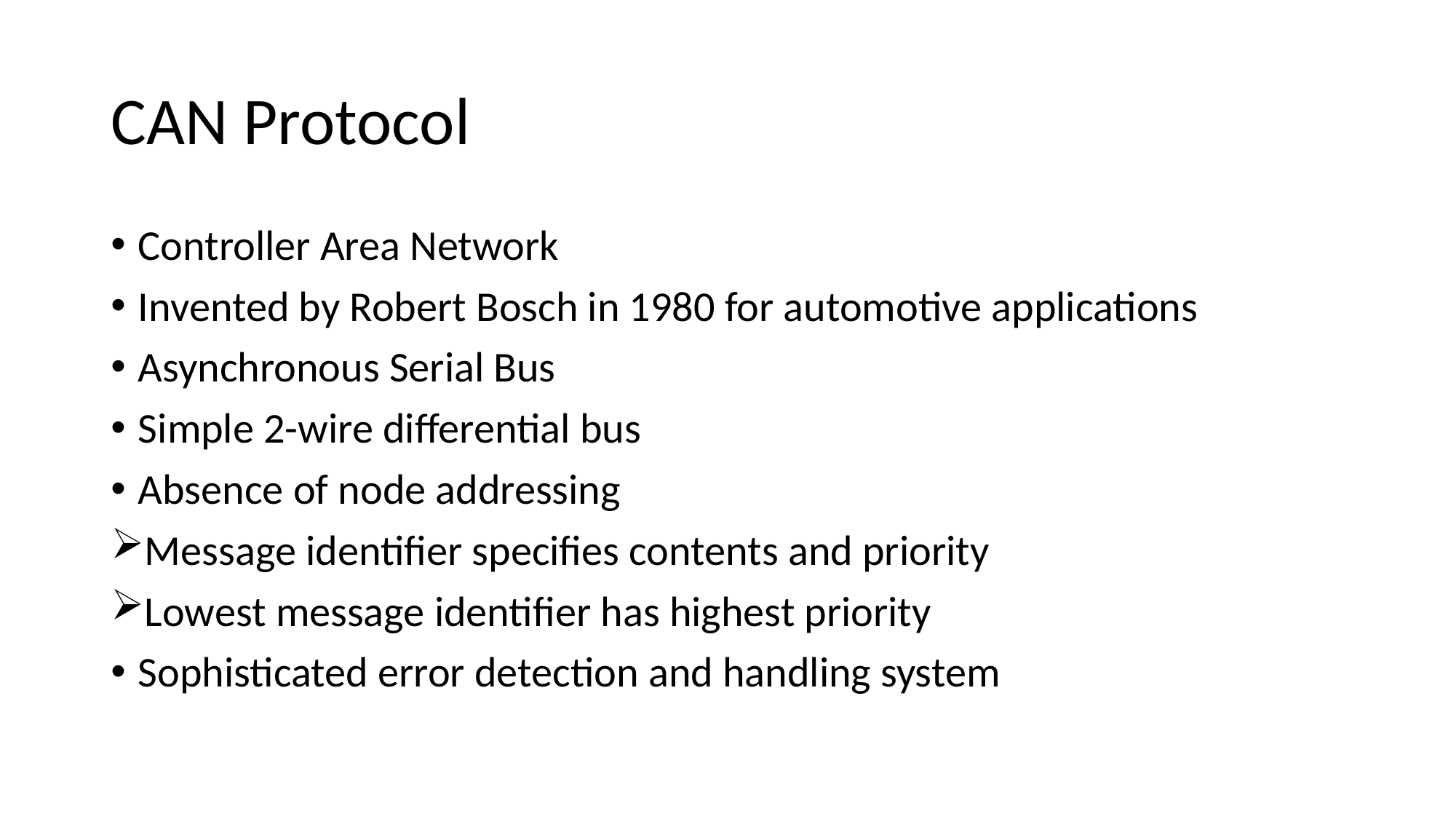

# CAN Protocol
Controller Area Network
Invented by Robert Bosch in 1980 for automotive applications
Asynchronous Serial Bus
Simple 2-wire differential bus
Absence of node addressing
Message identifier specifies contents and priority
Lowest message identifier has highest priority
Sophisticated error detection and handling system